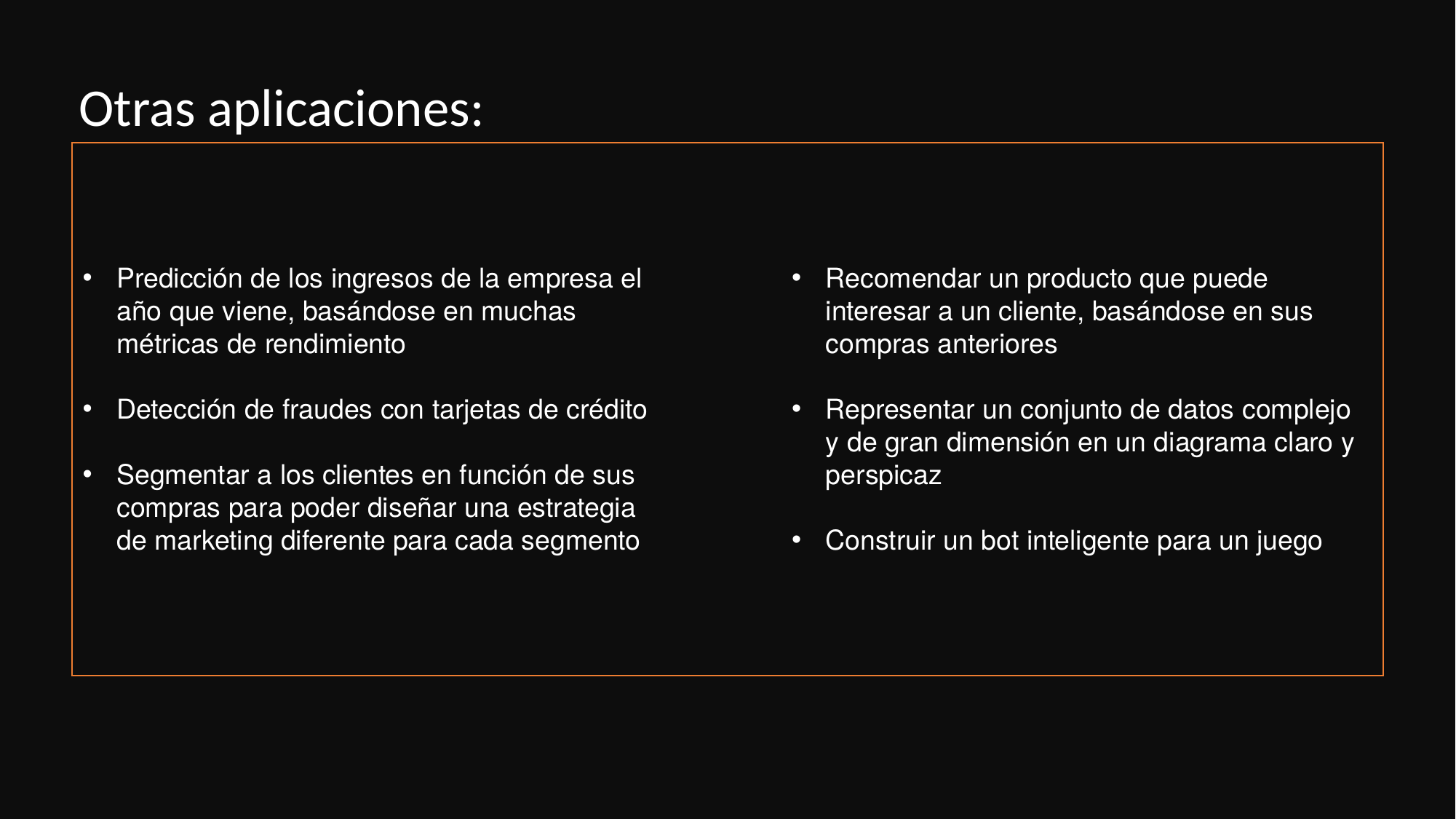

# Otras aplicaciones:

Predicción de los ingresos de la empresa el año que viene, basándose en muchas métricas de rendimiento

Detección de fraudes con tarjetas de crédito

Segmentar a los clientes en función de sus compras para poder diseñar una estrategia de marketing diferente para cada segmento

Recomendar un producto que puede interesar a un cliente, basándose en sus compras anteriores

Representar un conjunto de datos complejo y de gran dimensión en un diagrama claro y perspicaz

Construir un bot inteligente para un juego